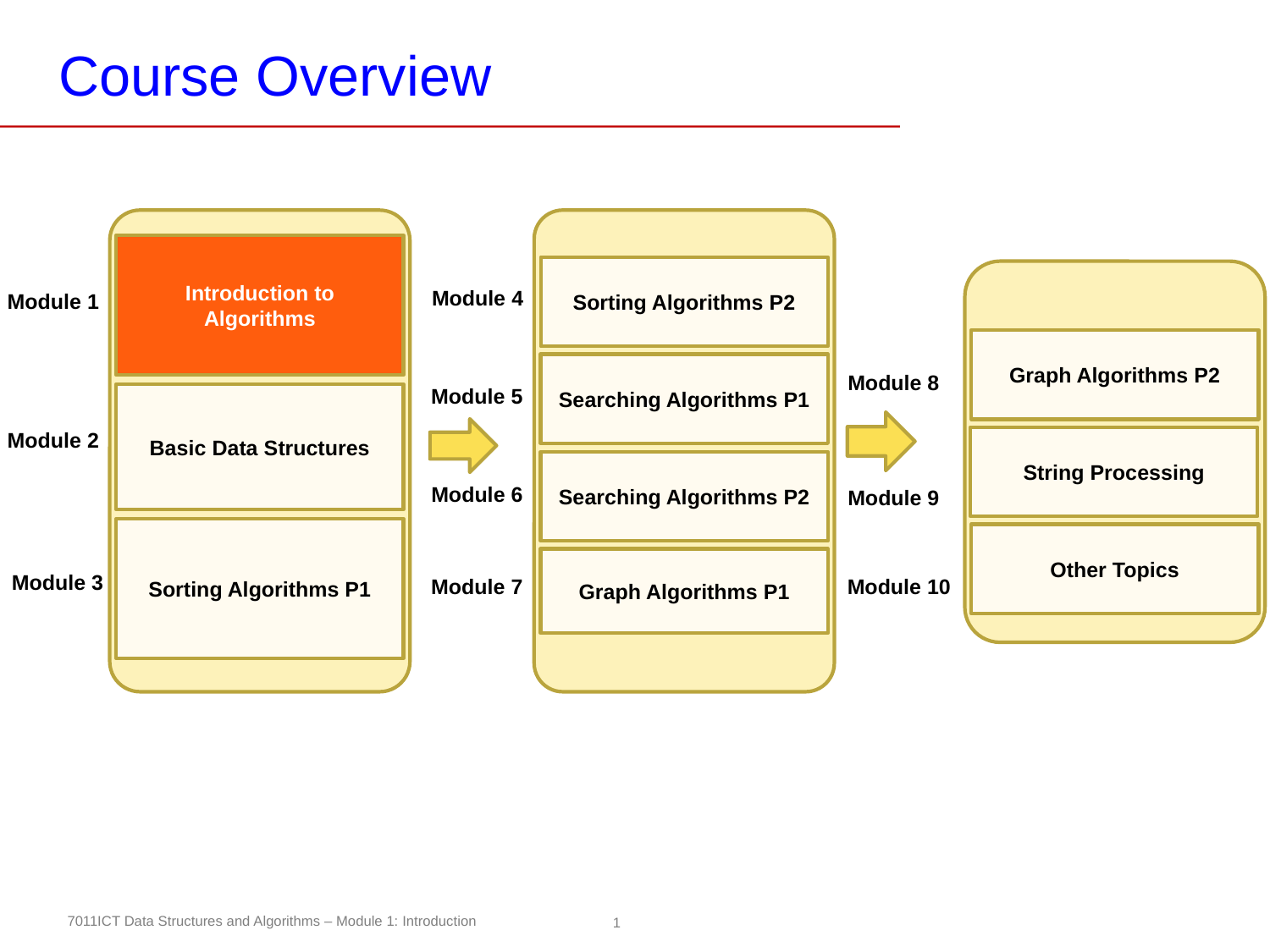

# Course Overview

Introduction to Algorithms
Sorting Algorithms P2

Module 4
Module 1
Graph Algorithms P2
Searching Algorithms P1
Module 8
Module 5
Basic Data Structures

Module 2
String Processing
Searching Algorithms P2
Module 6
Module 9
Sorting Algorithms P1
Other Topics
Graph Algorithms P1
Module 3
Module 10
Module 7